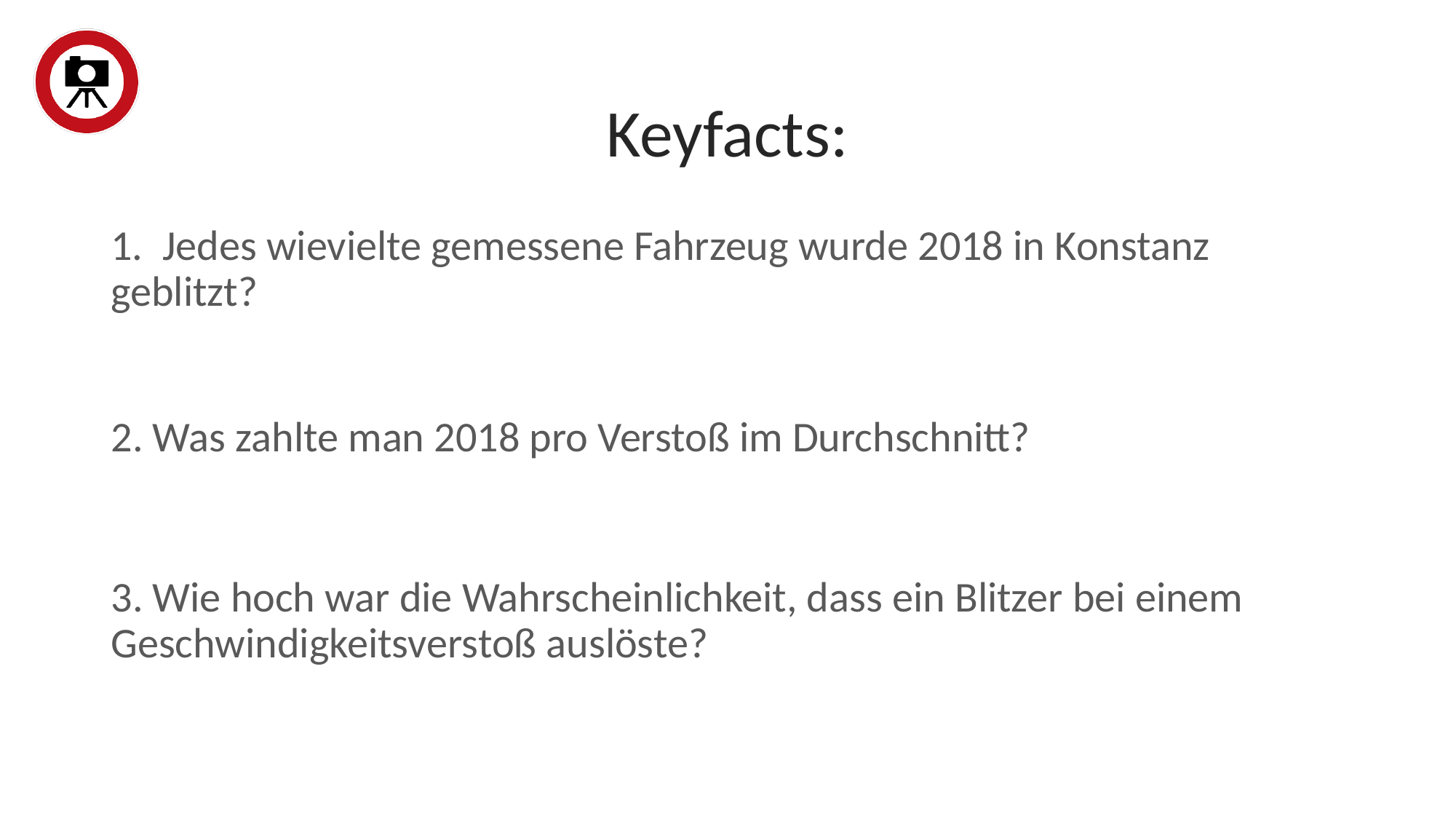

# Keyfacts:
1.  Jedes wievielte gemessene Fahrzeug wurde 2018 in Konstanz geblitzt?

2. Was zahlte man 2018 pro Verstoß im Durchschnitt?
3. Wie hoch war die Wahrscheinlichkeit, dass ein Blitzer bei einem Geschwindigkeitsverstoß auslöste?